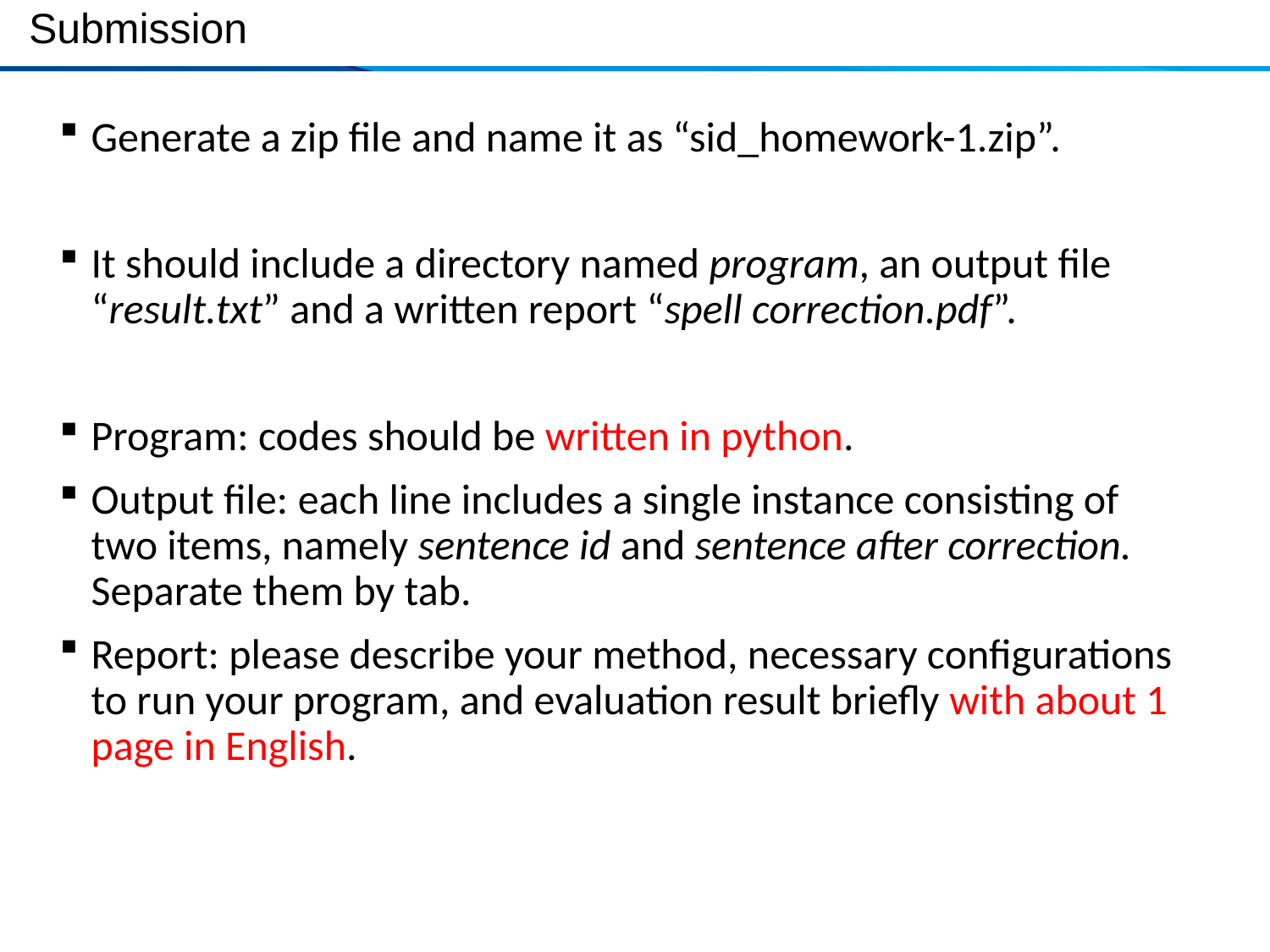

# Submission
Generate a zip file and name it as “sid_homework-1.zip”.

It should include a directory named program, an output file “result.txt” and a written report “spell correction.pdf”.

Program: codes should be written in python.
Output file: each line includes a single instance consisting of two items, namely sentence id and sentence after correction. Separate them by tab.
Report: please describe your method, necessary configurations to run your program, and evaluation result briefly with about 1 page in English.